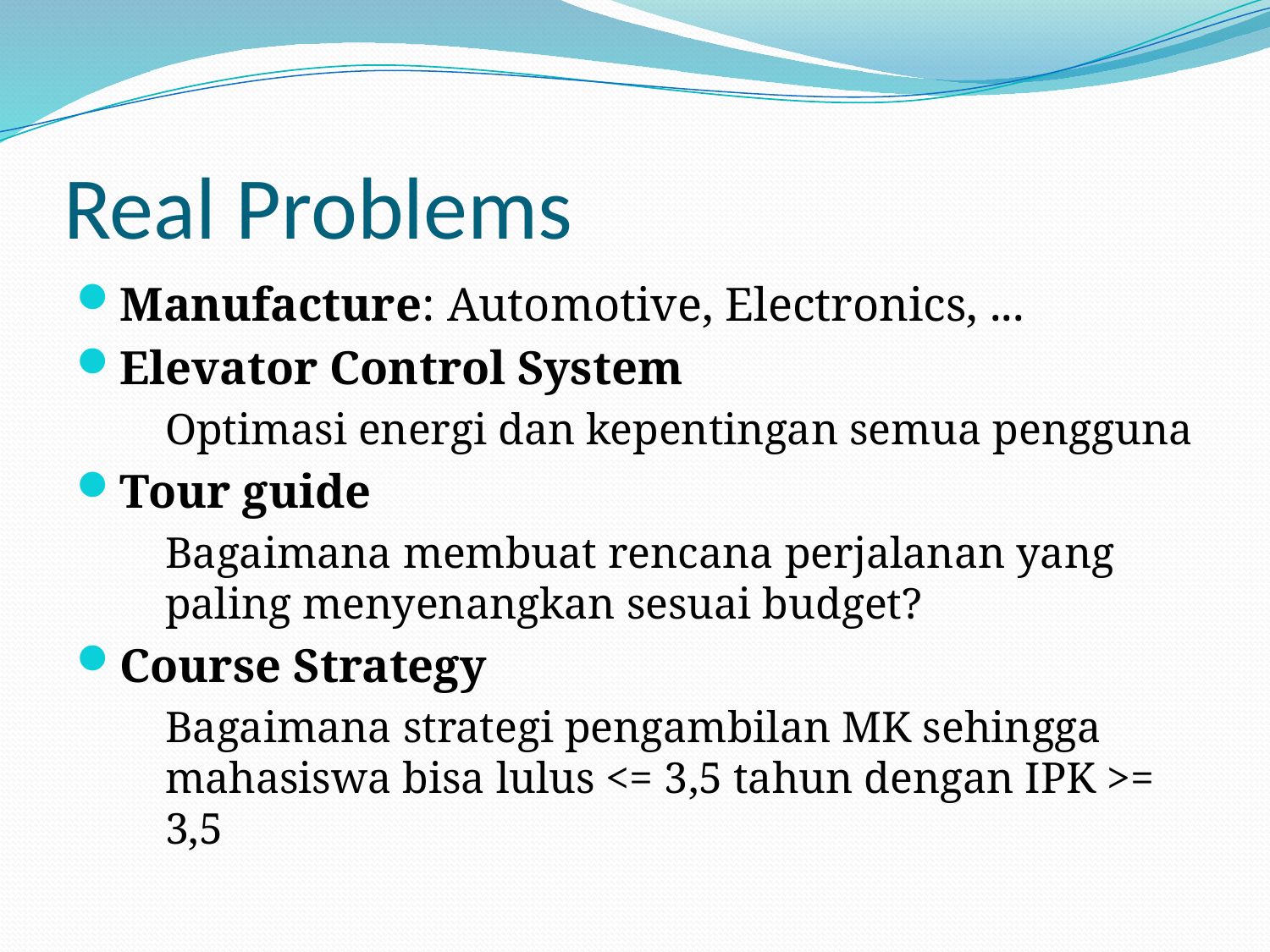

# Real Problems
Manufacture: Automotive, Electronics, ...
Elevator Control System
	Optimasi energi dan kepentingan semua pengguna
Tour guide
	Bagaimana membuat rencana perjalanan yang paling menyenangkan sesuai budget?
Course Strategy
	Bagaimana strategi pengambilan MK sehingga  mahasiswa bisa lulus <= 3,5 tahun dengan IPK >= 3,5